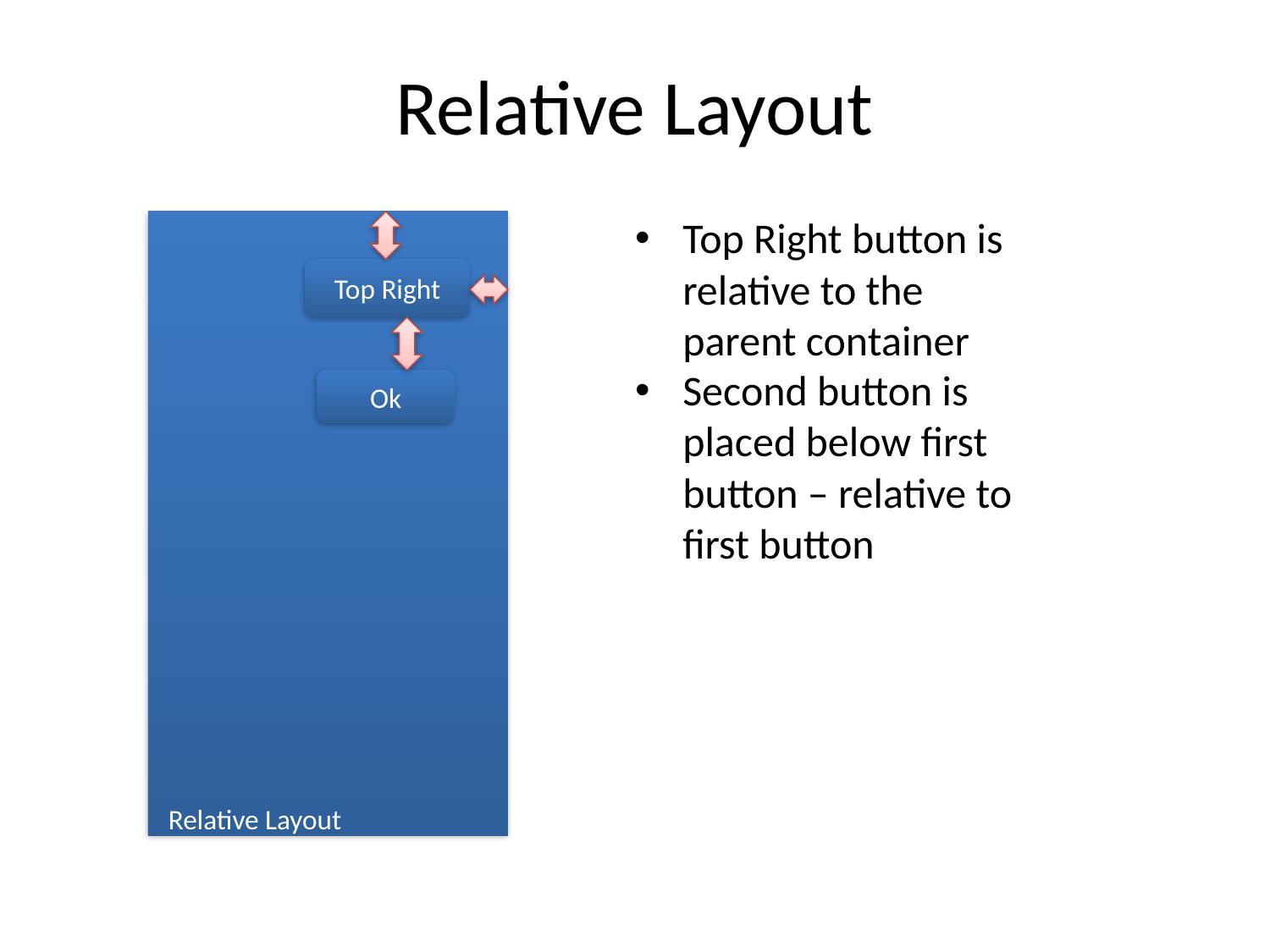

# Relative Layout

Top Right button is relative to the parent container
Second button is placed below first button – relative to first button
Top Right

Ok
Relative Layout